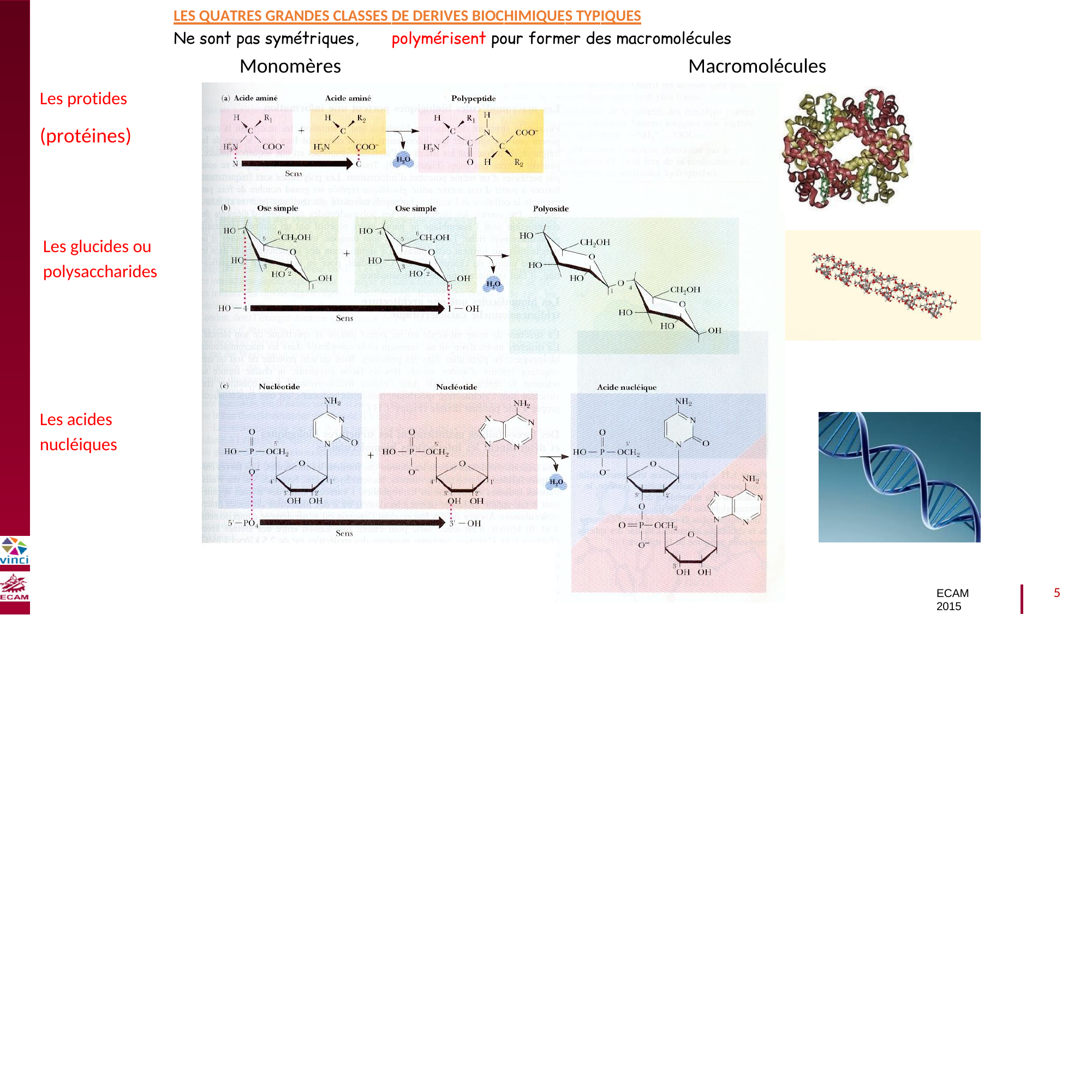

LES QUATRES GRANDES CLASSES DE DERIVES BIOCHIMIQUES TYPIQUES

Ne sont pas symétriques,
Monomères
polymérisent pour former des macromolécules
Macromolécules

Les protides
(protéines)
B2040-Chimie du vivant et environnement

Les glucides ou
polysaccharides
Les acides
nucléiques

5
ECAM 2015